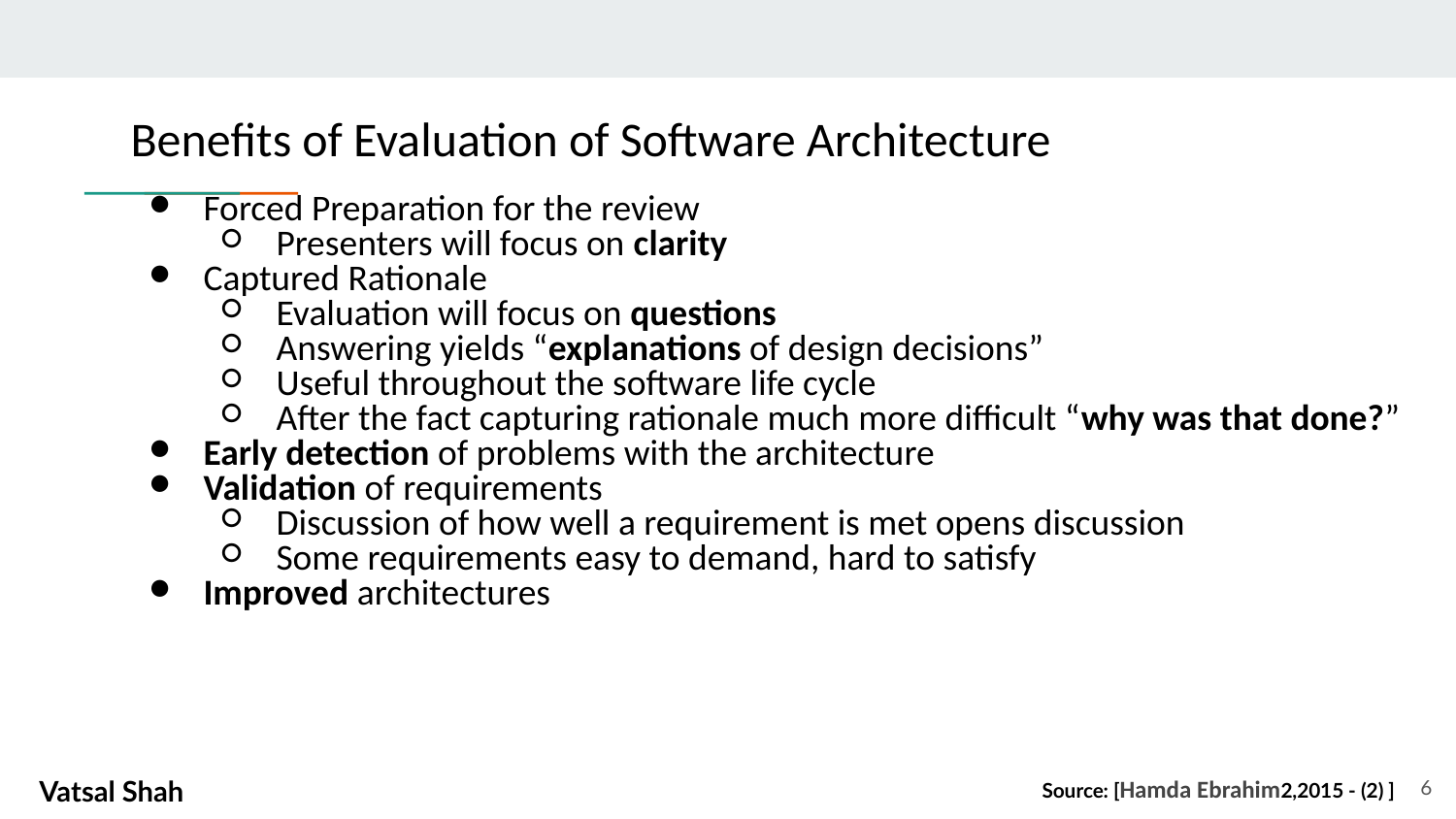

# Benefits of Evaluation of Software Architecture
Forced Preparation for the review
Presenters will focus on clarity
Captured Rationale
Evaluation will focus on questions
Answering yields “explanations of design decisions”
Useful throughout the software life cycle
After the fact capturing rationale much more difficult “why was that done?”
Early detection of problems with the architecture
Validation of requirements
Discussion of how well a requirement is met opens discussion
Some requirements easy to demand, hard to satisfy
Improved architectures
6
Vatsal Shah
Source: [Hamda Ebrahim2,2015 - (2) ]